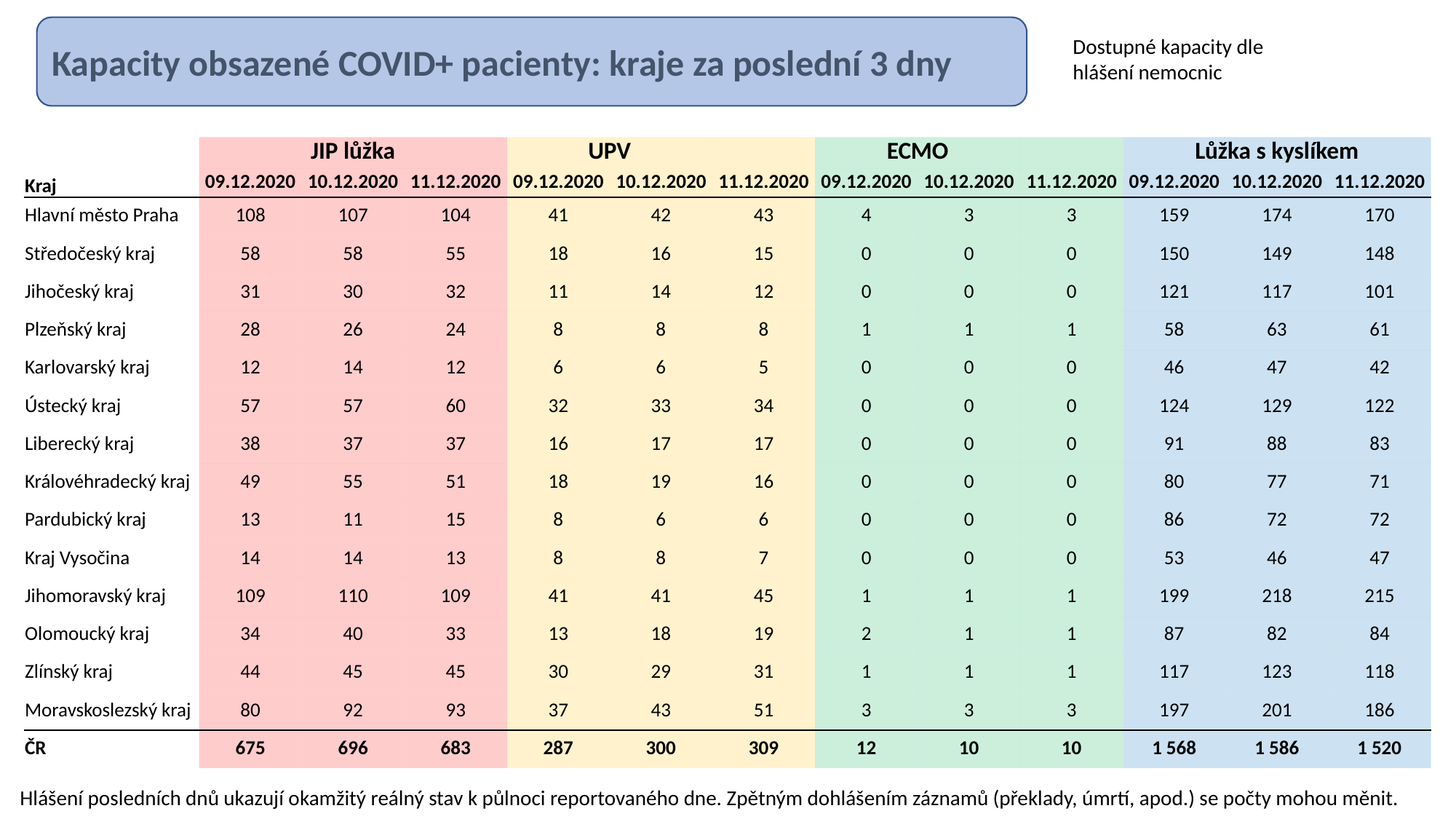

Kapacity obsazené COVID+ pacienty: kraje za poslední 3 dny
Dostupné kapacity dle hlášení nemocnic
|  | JIP lůžka |  |  | UPV |  |  | ECMO |  |  | Lůžka s kyslíkem |  |  |
| --- | --- | --- | --- | --- | --- | --- | --- | --- | --- | --- | --- | --- |
| Kraj | 09.12.2020 | 10.12.2020 | 11.12.2020 | 09.12.2020 | 10.12.2020 | 11.12.2020 | 09.12.2020 | 10.12.2020 | 11.12.2020 | 09.12.2020 | 10.12.2020 | 11.12.2020 |
| Hlavní město Praha | 108 | 107 | 104 | 41 | 42 | 43 | 4 | 3 | 3 | 159 | 174 | 170 |
| Středočeský kraj | 58 | 58 | 55 | 18 | 16 | 15 | 0 | 0 | 0 | 150 | 149 | 148 |
| Jihočeský kraj | 31 | 30 | 32 | 11 | 14 | 12 | 0 | 0 | 0 | 121 | 117 | 101 |
| Plzeňský kraj | 28 | 26 | 24 | 8 | 8 | 8 | 1 | 1 | 1 | 58 | 63 | 61 |
| Karlovarský kraj | 12 | 14 | 12 | 6 | 6 | 5 | 0 | 0 | 0 | 46 | 47 | 42 |
| Ústecký kraj | 57 | 57 | 60 | 32 | 33 | 34 | 0 | 0 | 0 | 124 | 129 | 122 |
| Liberecký kraj | 38 | 37 | 37 | 16 | 17 | 17 | 0 | 0 | 0 | 91 | 88 | 83 |
| Královéhradecký kraj | 49 | 55 | 51 | 18 | 19 | 16 | 0 | 0 | 0 | 80 | 77 | 71 |
| Pardubický kraj | 13 | 11 | 15 | 8 | 6 | 6 | 0 | 0 | 0 | 86 | 72 | 72 |
| Kraj Vysočina | 14 | 14 | 13 | 8 | 8 | 7 | 0 | 0 | 0 | 53 | 46 | 47 |
| Jihomoravský kraj | 109 | 110 | 109 | 41 | 41 | 45 | 1 | 1 | 1 | 199 | 218 | 215 |
| Olomoucký kraj | 34 | 40 | 33 | 13 | 18 | 19 | 2 | 1 | 1 | 87 | 82 | 84 |
| Zlínský kraj | 44 | 45 | 45 | 30 | 29 | 31 | 1 | 1 | 1 | 117 | 123 | 118 |
| Moravskoslezský kraj | 80 | 92 | 93 | 37 | 43 | 51 | 3 | 3 | 3 | 197 | 201 | 186 |
| ČR | 675 | 696 | 683 | 287 | 300 | 309 | 12 | 10 | 10 | 1 568 | 1 586 | 1 520 |
Hlášení posledních dnů ukazují okamžitý reálný stav k půlnoci reportovaného dne. Zpětným dohlášením záznamů (překlady, úmrtí, apod.) se počty mohou měnit.